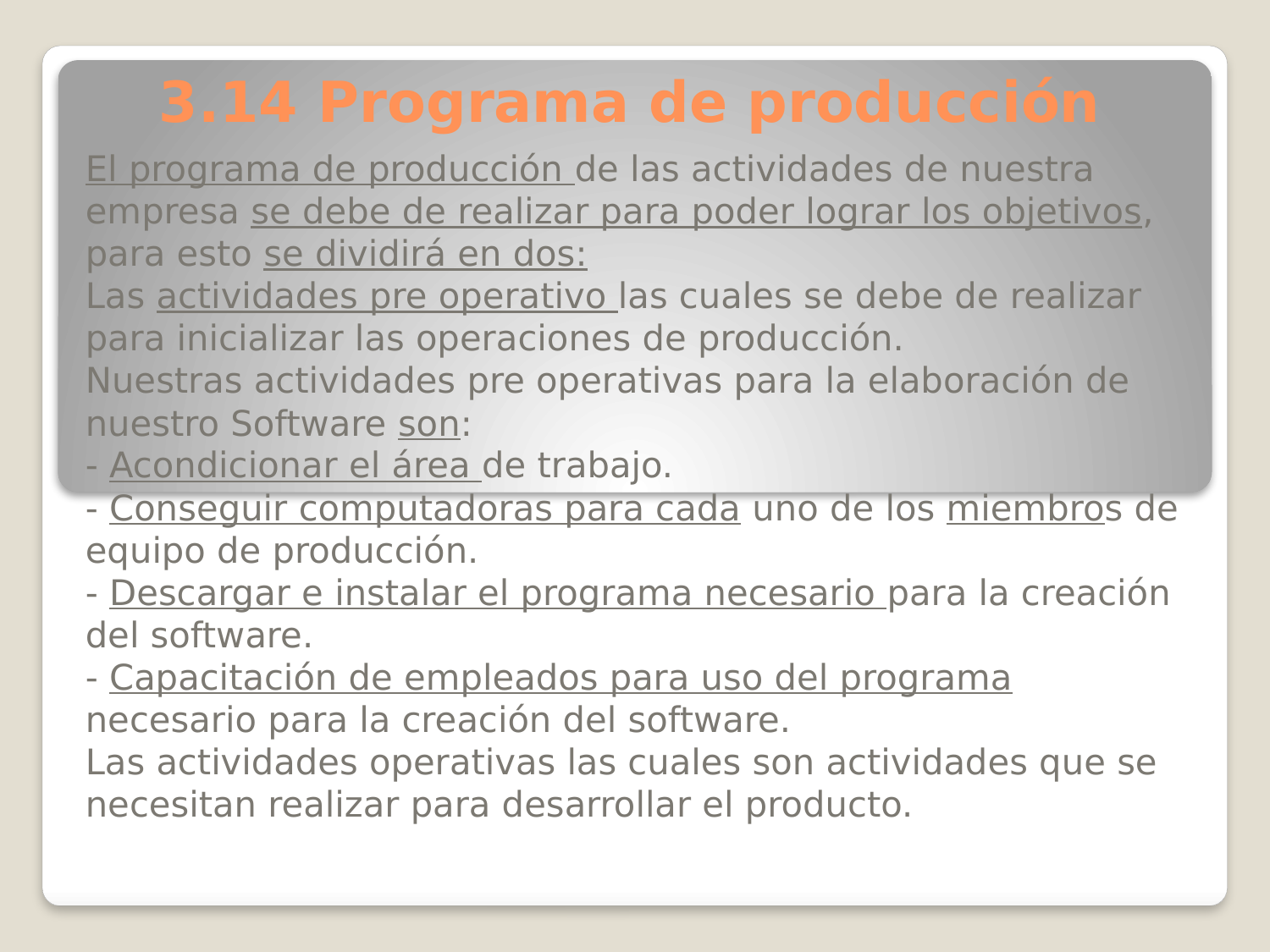

# 3.14 Programa de producción
El programa de producción de las actividades de nuestra empresa se debe de realizar para poder lograr los objetivos, para esto se dividirá en dos:
Las actividades pre operativo las cuales se debe de realizar para inicializar las operaciones de producción.
Nuestras actividades pre operativas para la elaboración de nuestro Software son:
- Acondicionar el área de trabajo.
- Conseguir computadoras para cada uno de los miembros de equipo de producción.
- Descargar e instalar el programa necesario para la creación del software.
- Capacitación de empleados para uso del programa necesario para la creación del software.
Las actividades operativas las cuales son actividades que se necesitan realizar para desarrollar el producto.